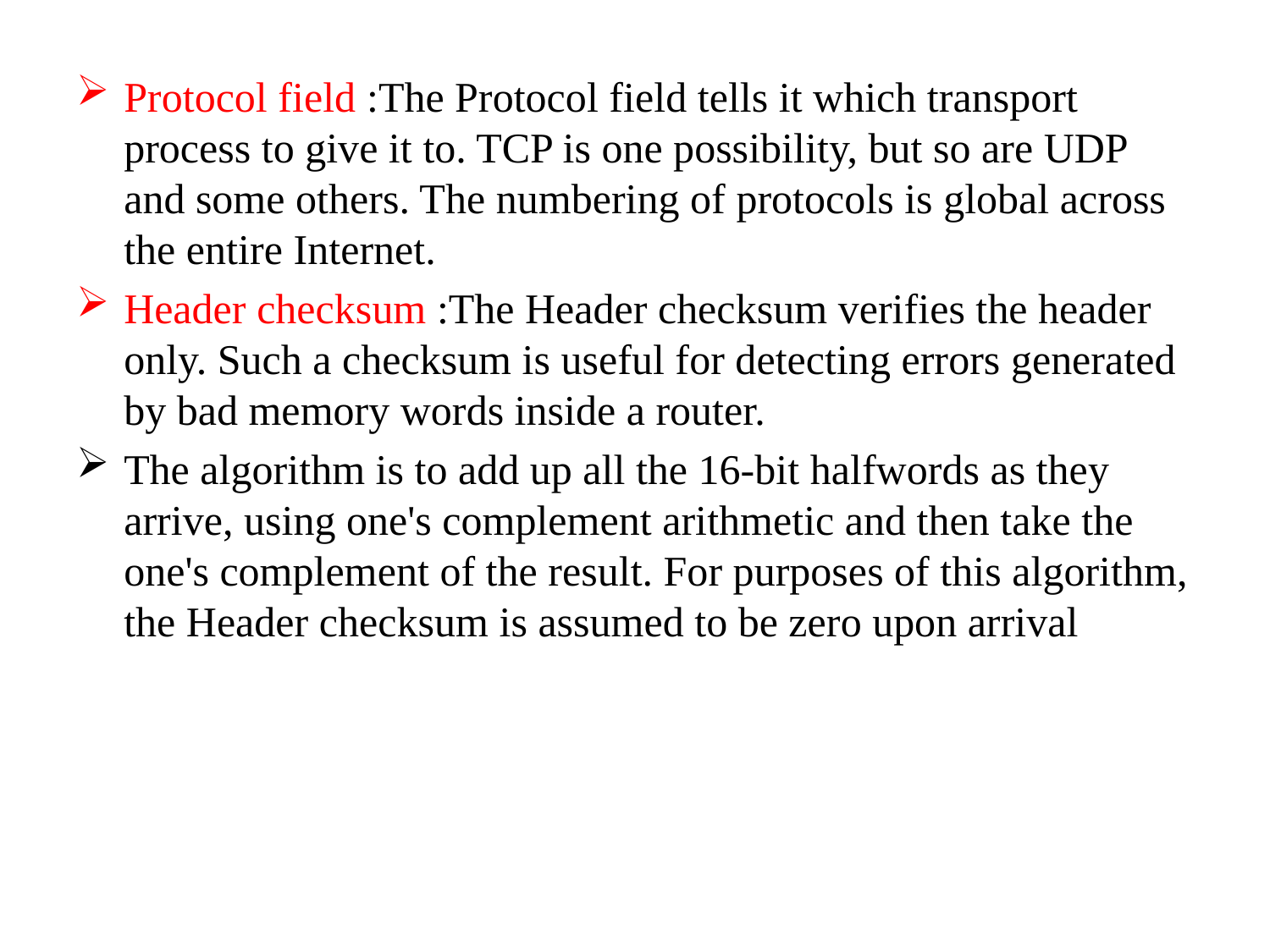

Protocol field :The Protocol field tells it which transport process to give it to. TCP is one possibility, but so are UDP and some others. The numbering of protocols is global across the entire Internet.
Header checksum :The Header checksum verifies the header only. Such a checksum is useful for detecting errors generated by bad memory words inside a router.
The algorithm is to add up all the 16-bit halfwords as they arrive, using one's complement arithmetic and then take the one's complement of the result. For purposes of this algorithm, the Header checksum is assumed to be zero upon arrival